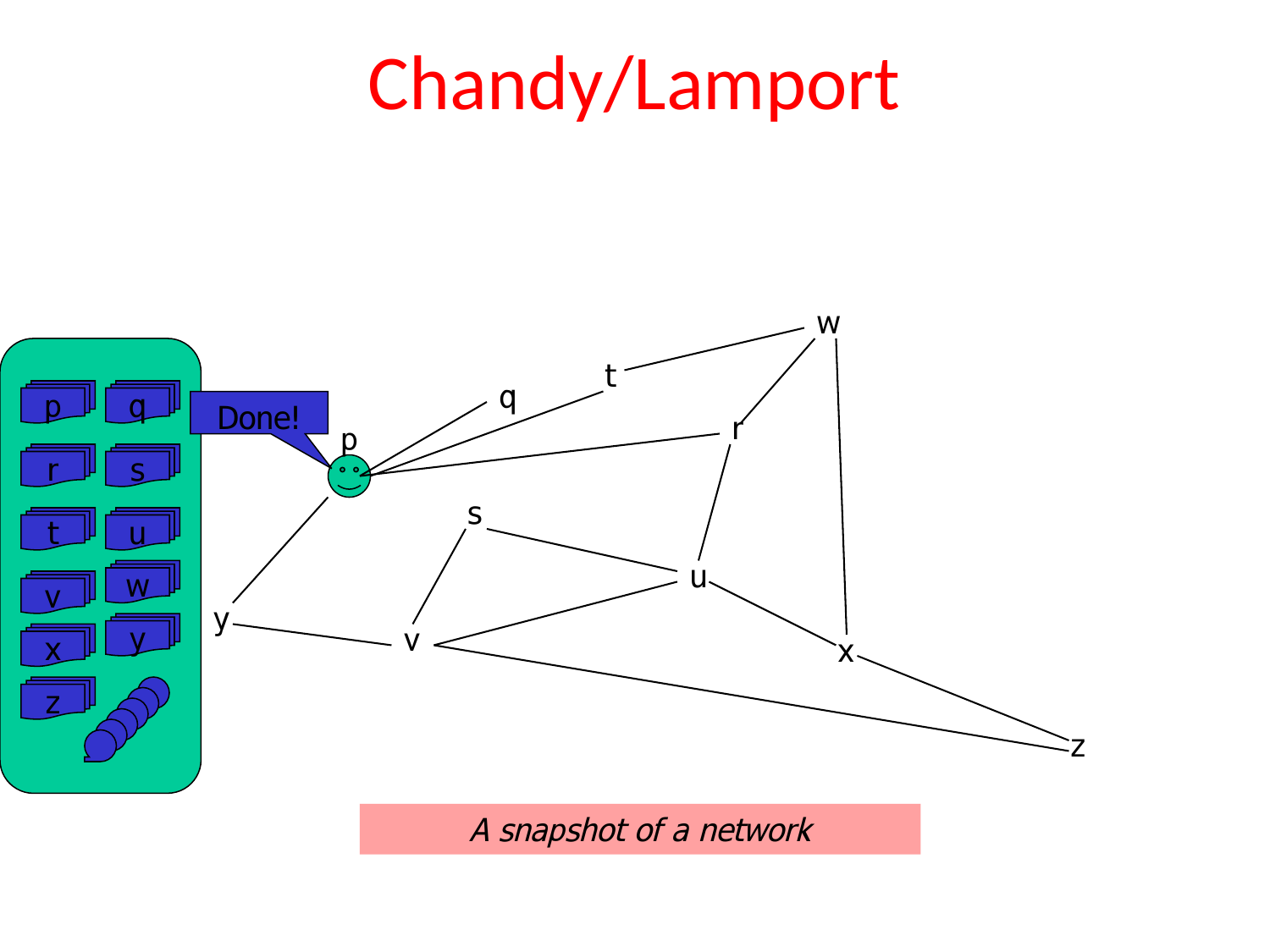

# Chandy/Lamport
w

t
q
p
q
Done!

r
p

r
s

s

t
u

u
w
v

y
y
v
x

x

z

z

A snapshot of a network